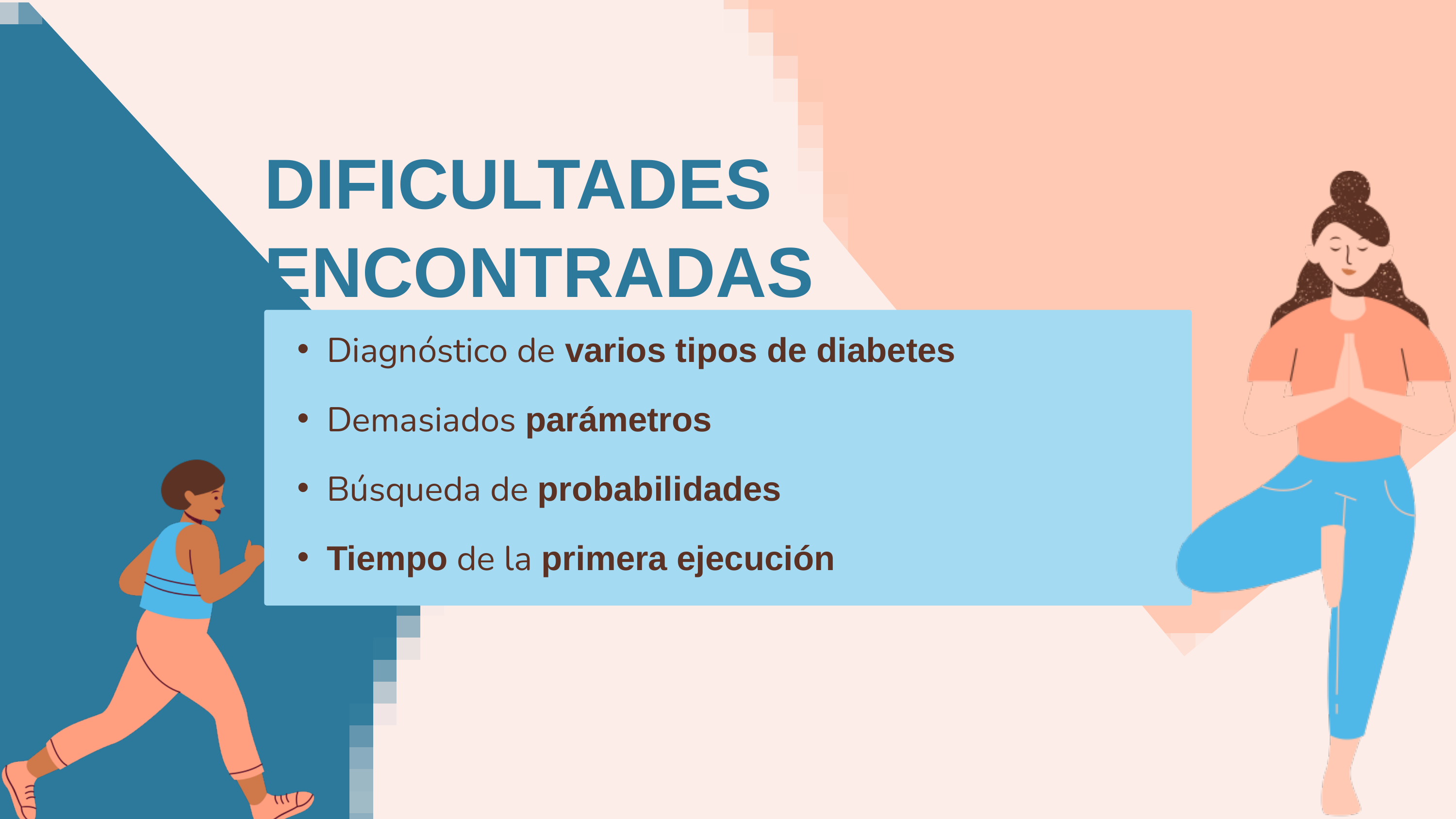

DIFICULTADES ENCONTRADAS

Diagnóstico de varios tipos de diabetes

Demasiados parámetros

Búsqueda de probabilidades

Tiempo de la primera ejecución